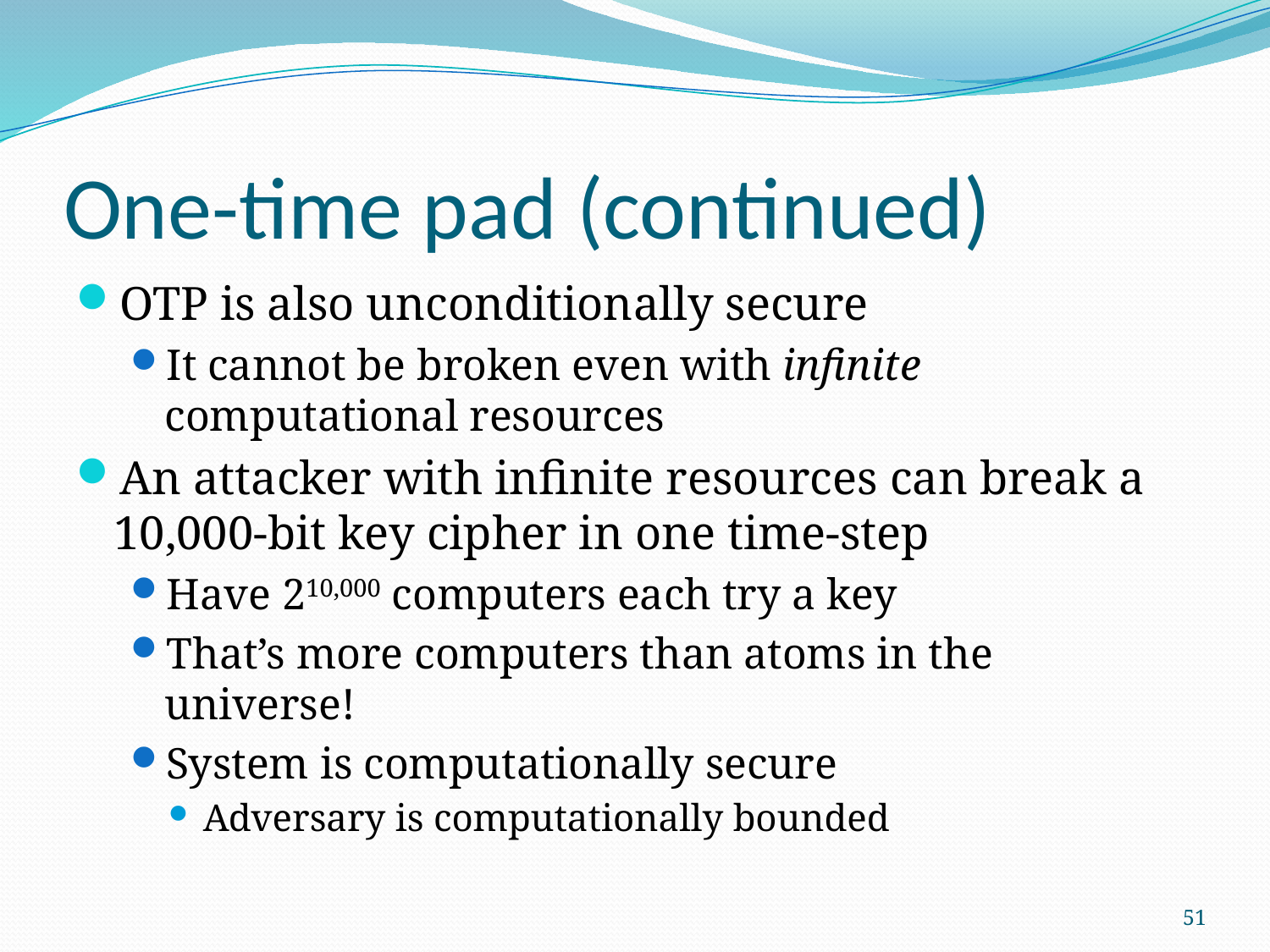

# One-time pad (continued)
OTP is also unconditionally secure
It cannot be broken even with infinite computational resources
An attacker with infinite resources can break a 10,000-bit key cipher in one time-step
Have 210,000 computers each try a key
That’s more computers than atoms in the universe!
System is computationally secure
Adversary is computationally bounded
51